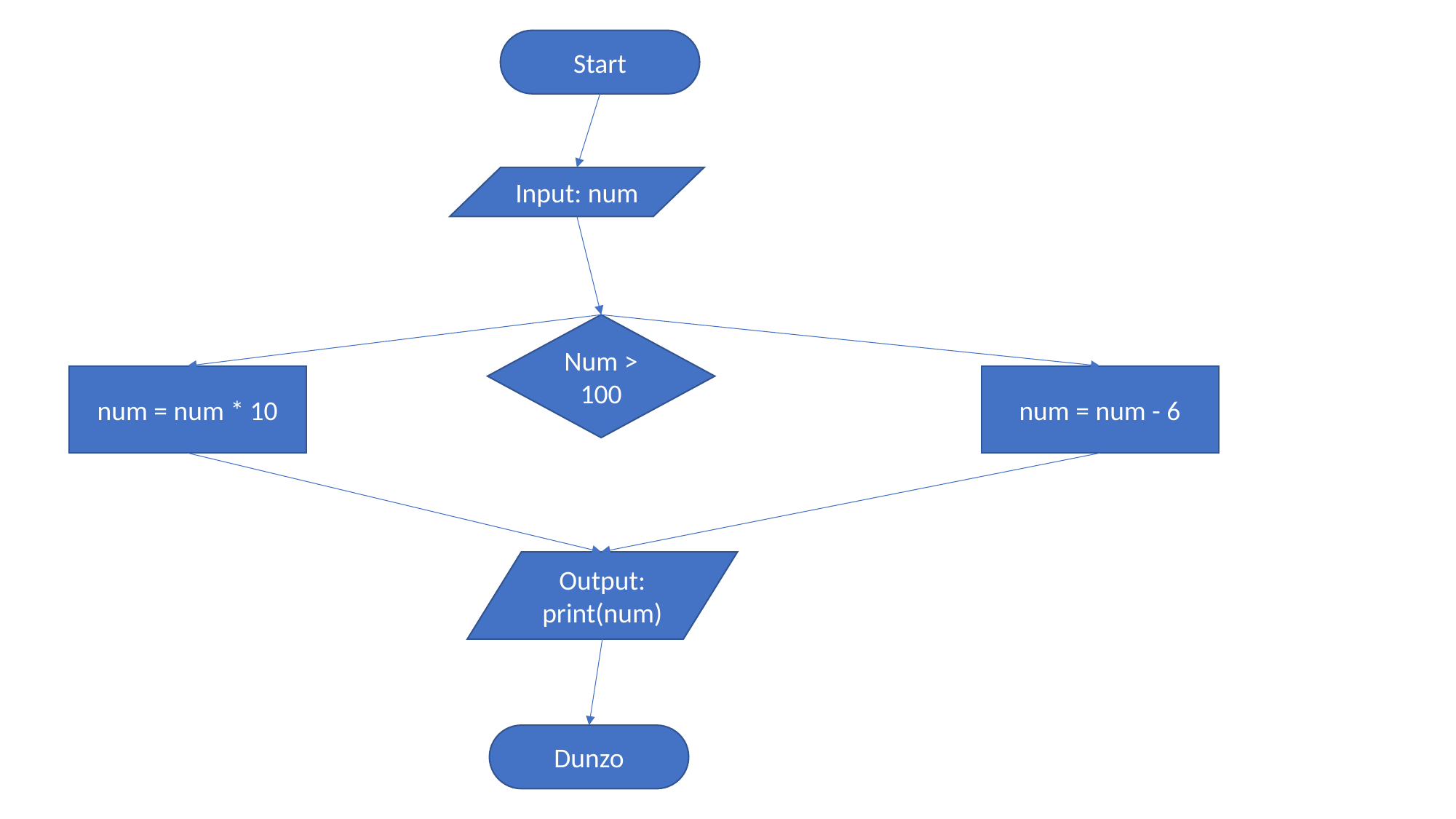

Start
Input: num
Num > 100
num = num * 10
num = num - 6
Output: print(num)
Dunzo